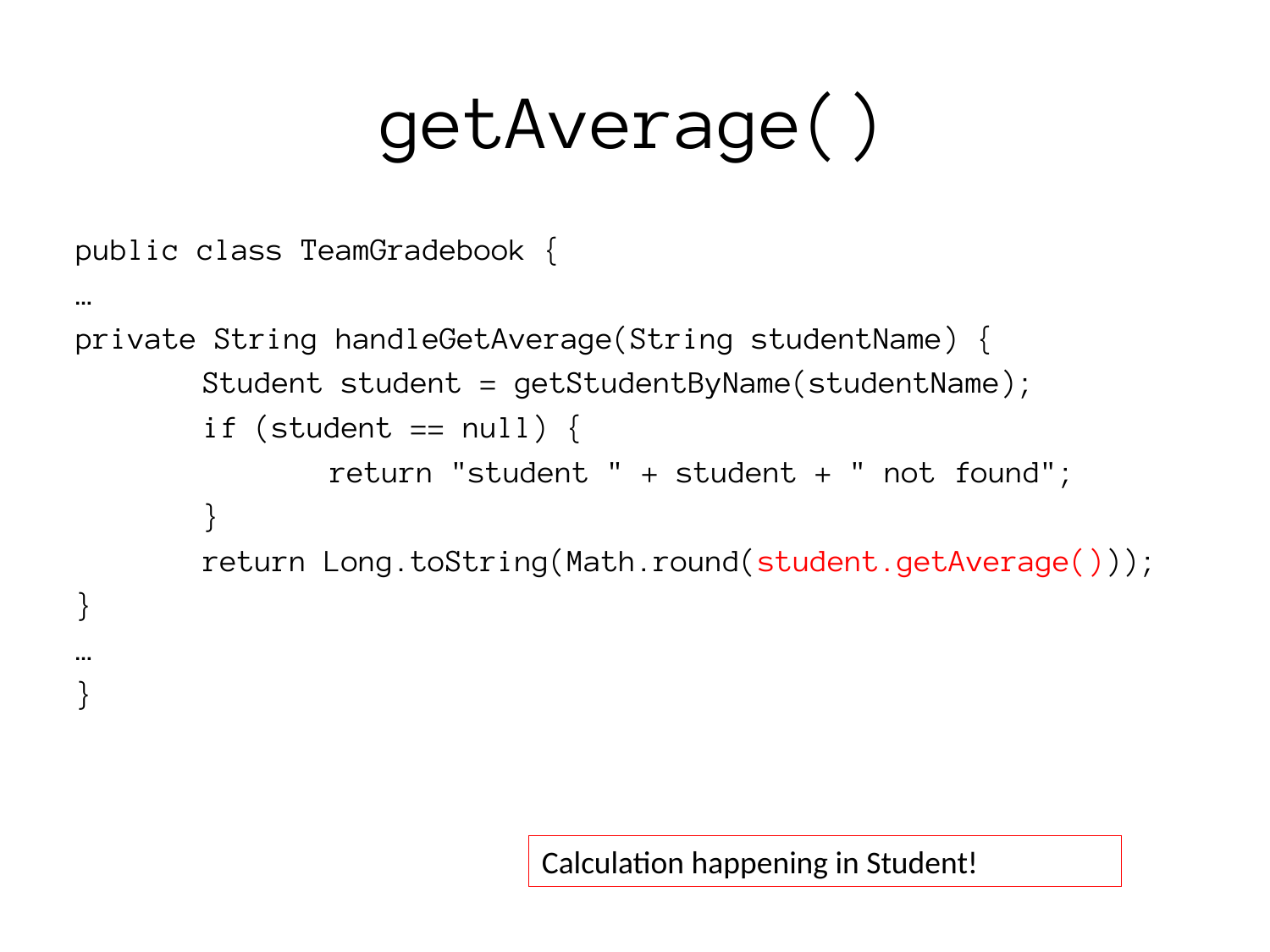

# getAverage()
public class TeamGradebook {
…
private String handleGetAverage(String studentName) {
	Student student = getStudentByName(studentName);
	if (student == null) {
		return "student " + student + " not found";
	}
	return Long.toString(Math.round(student.getAverage()));
}
…
}
Calculation happening in Student!